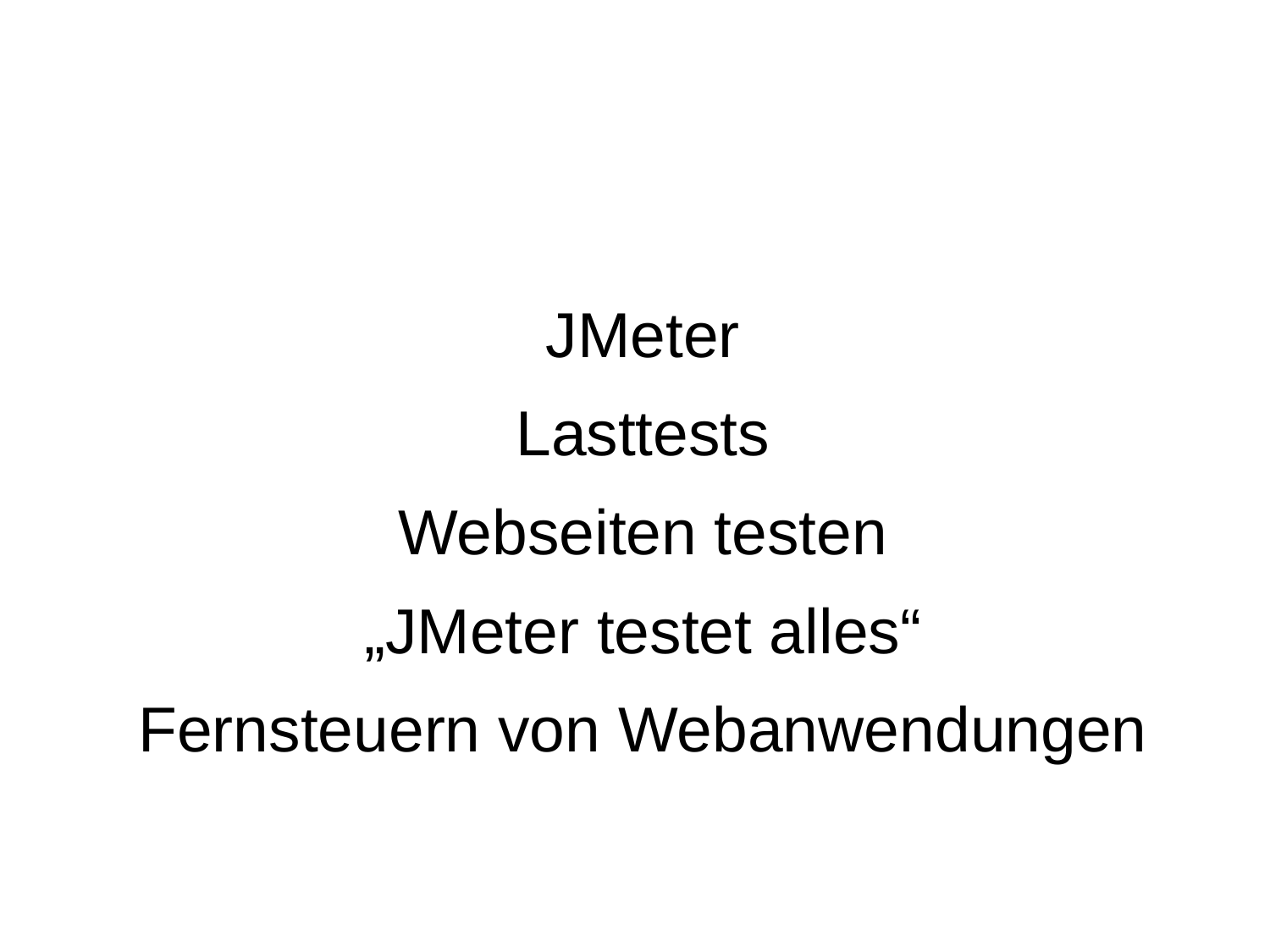

JMeter
Lasttests
Webseiten testen
„JMeter testet alles“
Fernsteuern von Webanwendungen